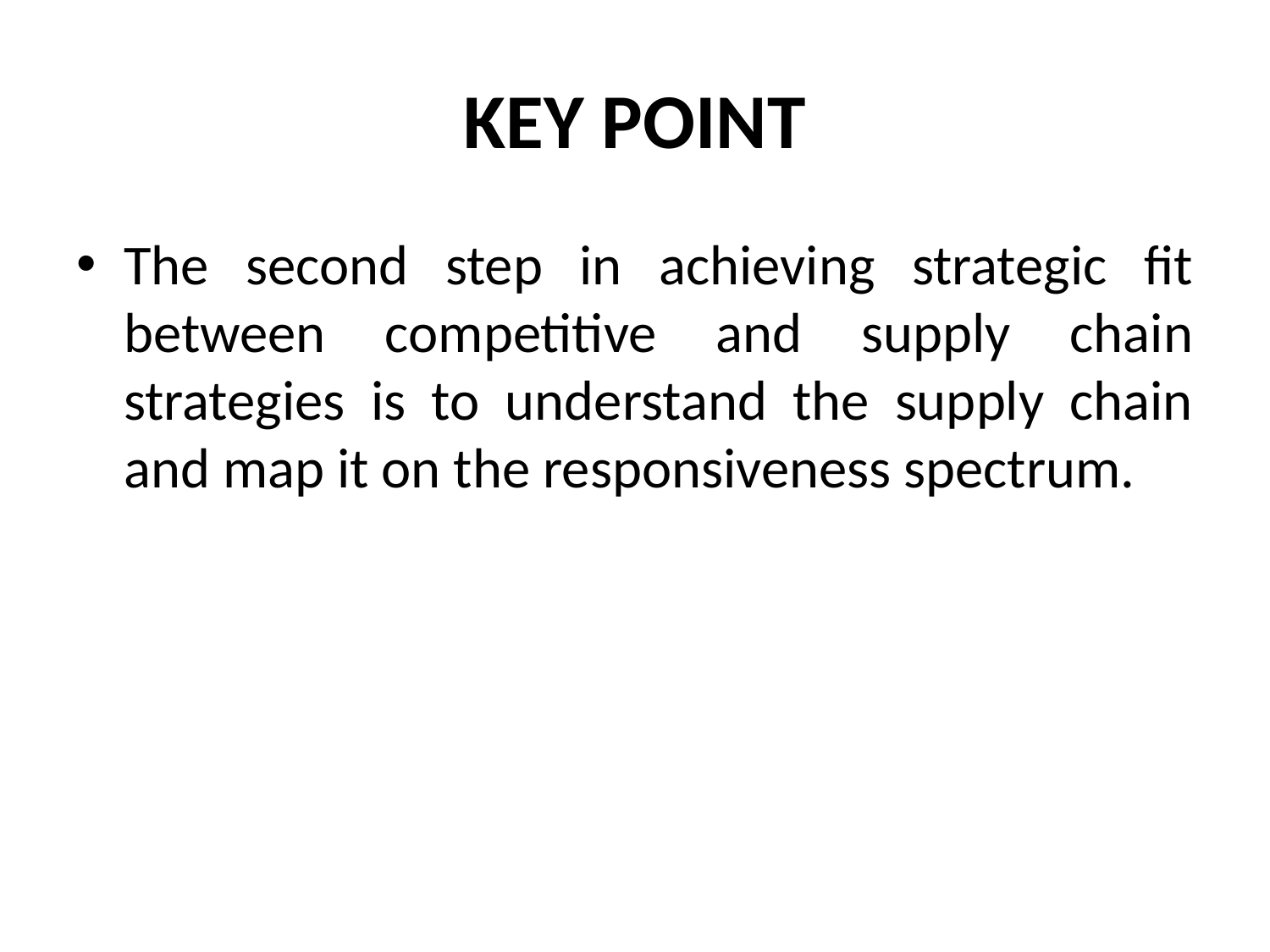

# KEY POINT
The second step in achieving strategic fit between competitive and supply chain strategies is to understand the supply chain and map it on the responsiveness spectrum.